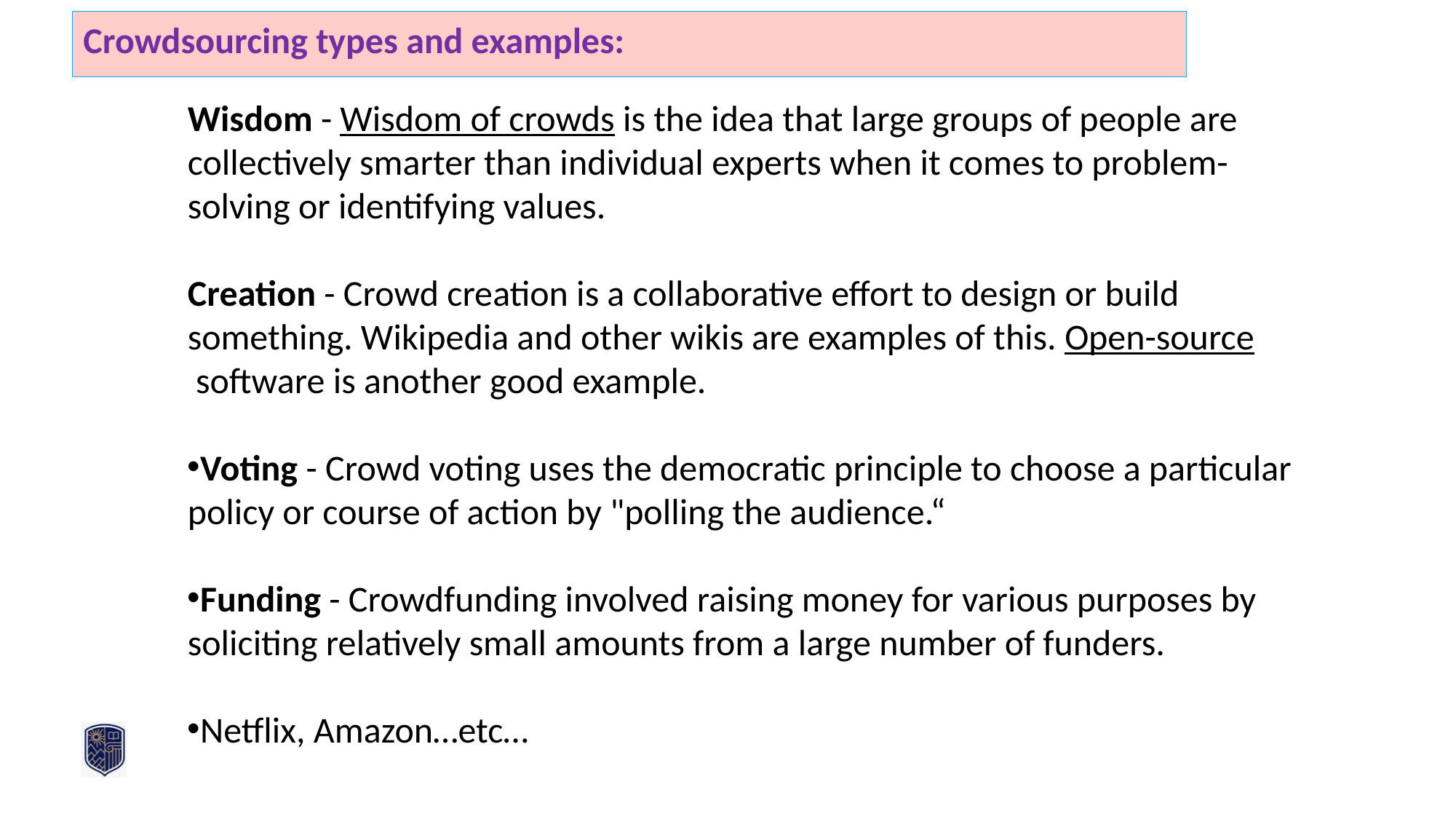

Crowdsourcing types and examples:
Wisdom - Wisdom of crowds is the idea that large groups of people are collectively smarter than individual experts when it comes to problem-solving or identifying values.

Creation - Crowd creation is a collaborative effort to design or build something. Wikipedia and other wikis are examples of this. Open-source software is another good example.

Voting - Crowd voting uses the democratic principle to choose a particular policy or course of action by "polling the audience.“

Funding - Crowdfunding involved raising money for various purposes by soliciting relatively small amounts from a large number of funders.

Netflix, Amazon…etc…